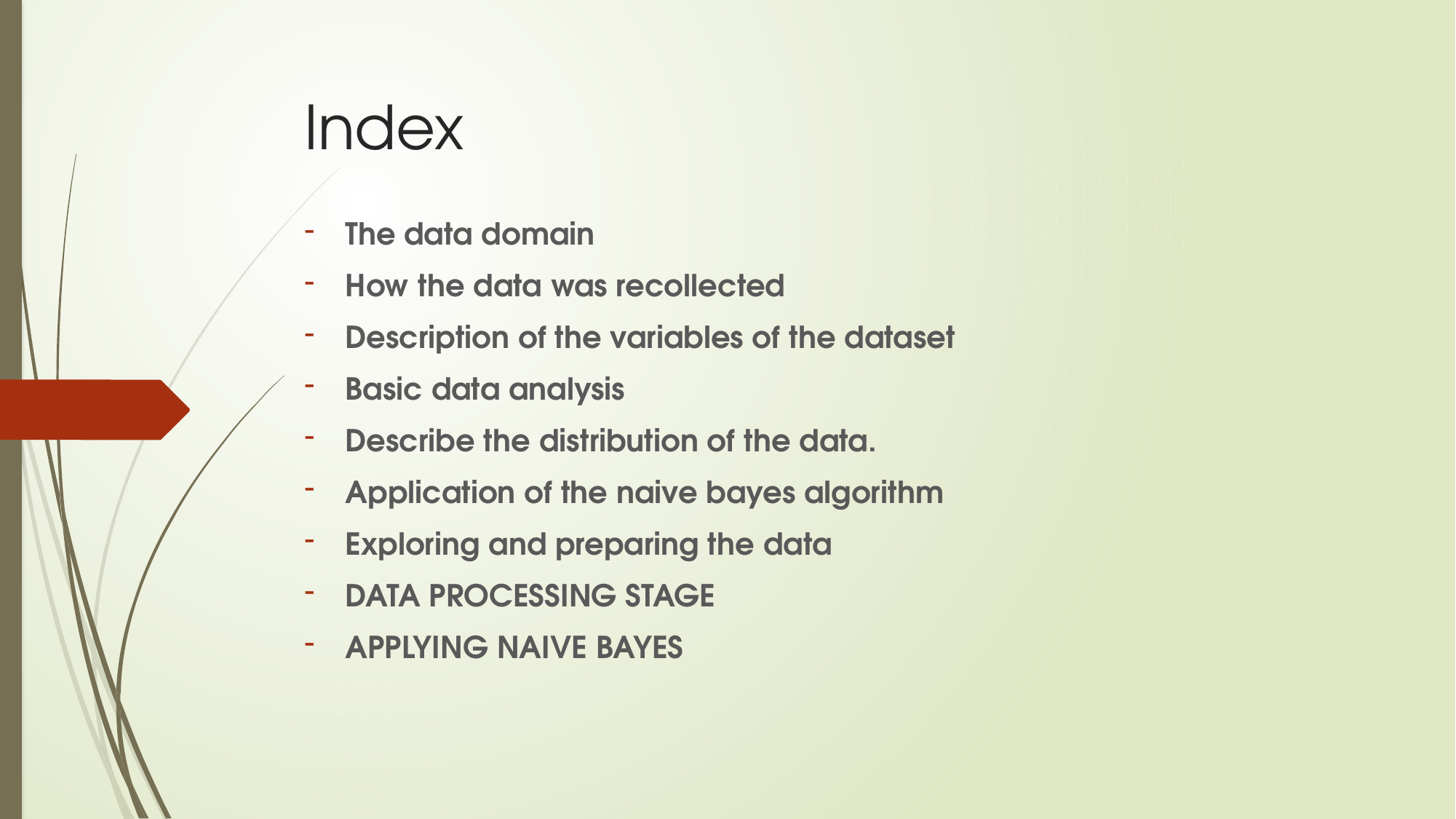

# Index
The data domain
How the data was recollected
Description of the variables of the dataset
Basic data analysis
Describe the distribution of the data.
Application of the naive bayes algorithm
Exploring and preparing the data
DATA PROCESSING STAGE
APPLYING NAIVE BAYES